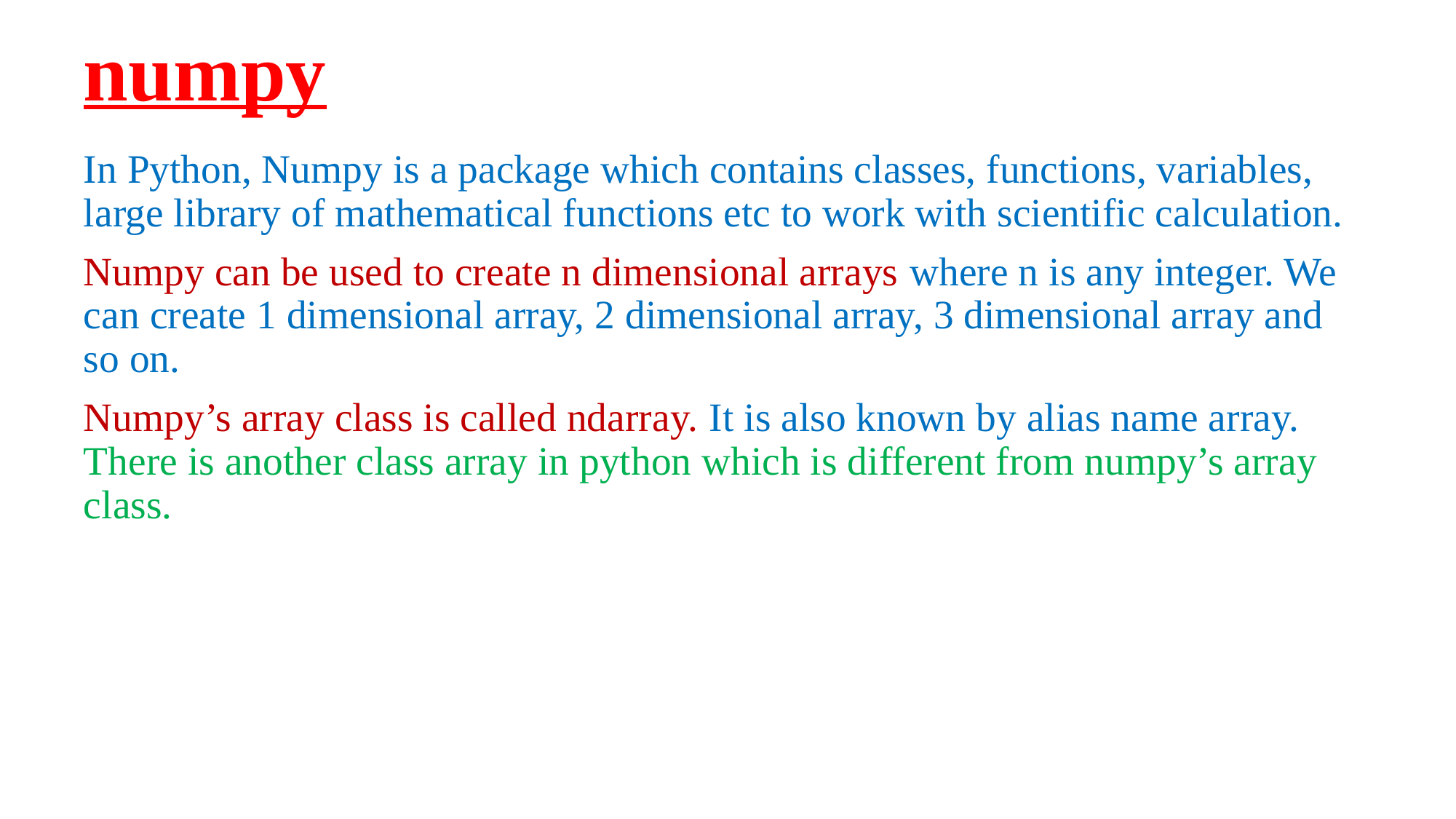

# numpy
In Python, Numpy is a package which contains classes, functions, variables, large library of mathematical functions etc to work with scientific calculation.
Numpy can be used to create n dimensional arrays where n is any integer. We can create 1 dimensional array, 2 dimensional array, 3 dimensional array and so on.
Numpy’s array class is called ndarray. It is also known by alias name array. There is another class array in python which is different from numpy’s array class.